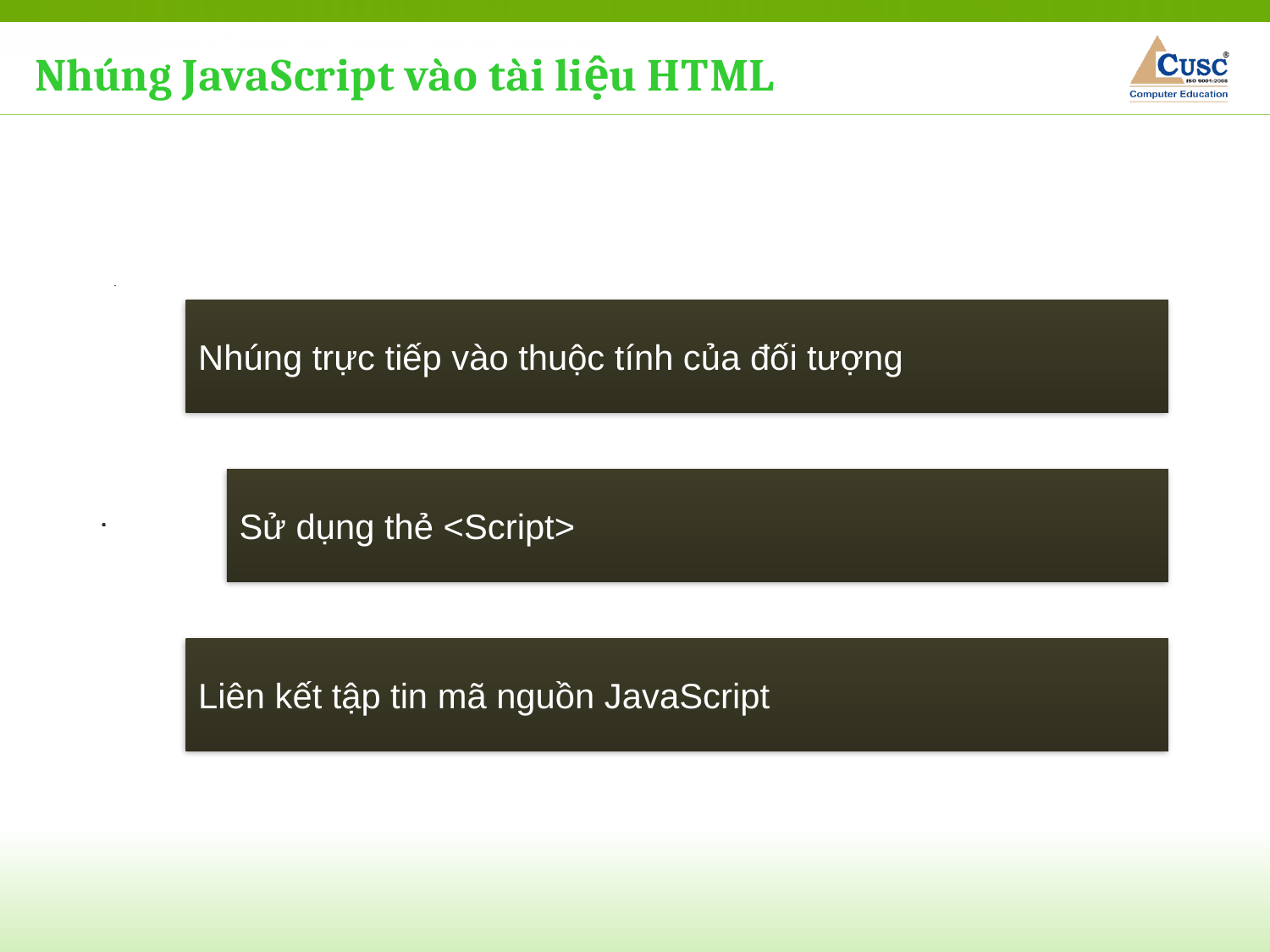

Nhúng JavaScript vào tài liệu HTML
Nhúng trực tiếp vào thuộc tính của đối tượng
Sử dụng thẻ <Script>
Liên kết tập tin mã nguồn JavaScript